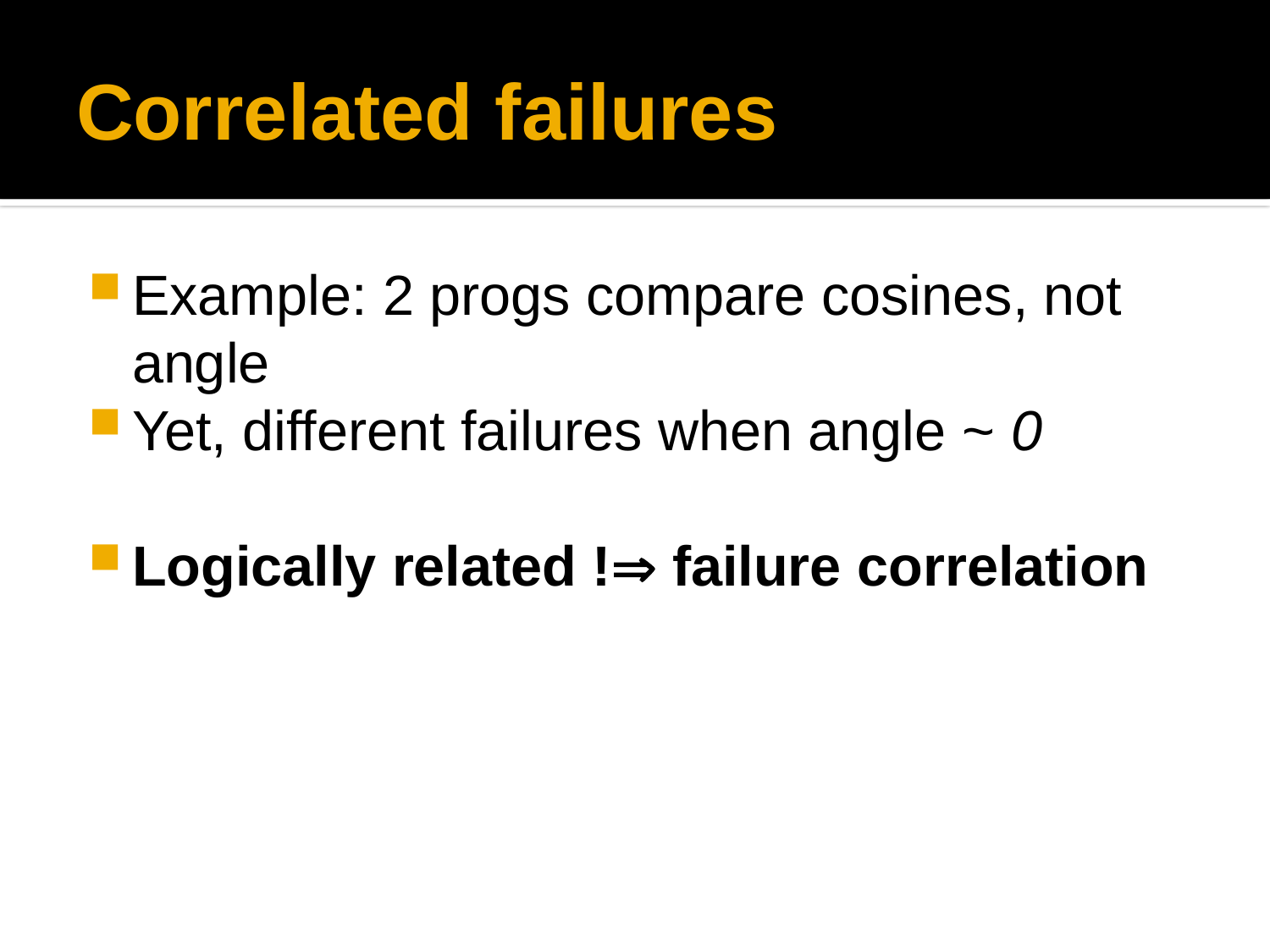

# Correlated failures
Example: 2 progs compare cosines, not angle
Yet, different failures when angle ~ 0

Logically related !⇒ failure correlation